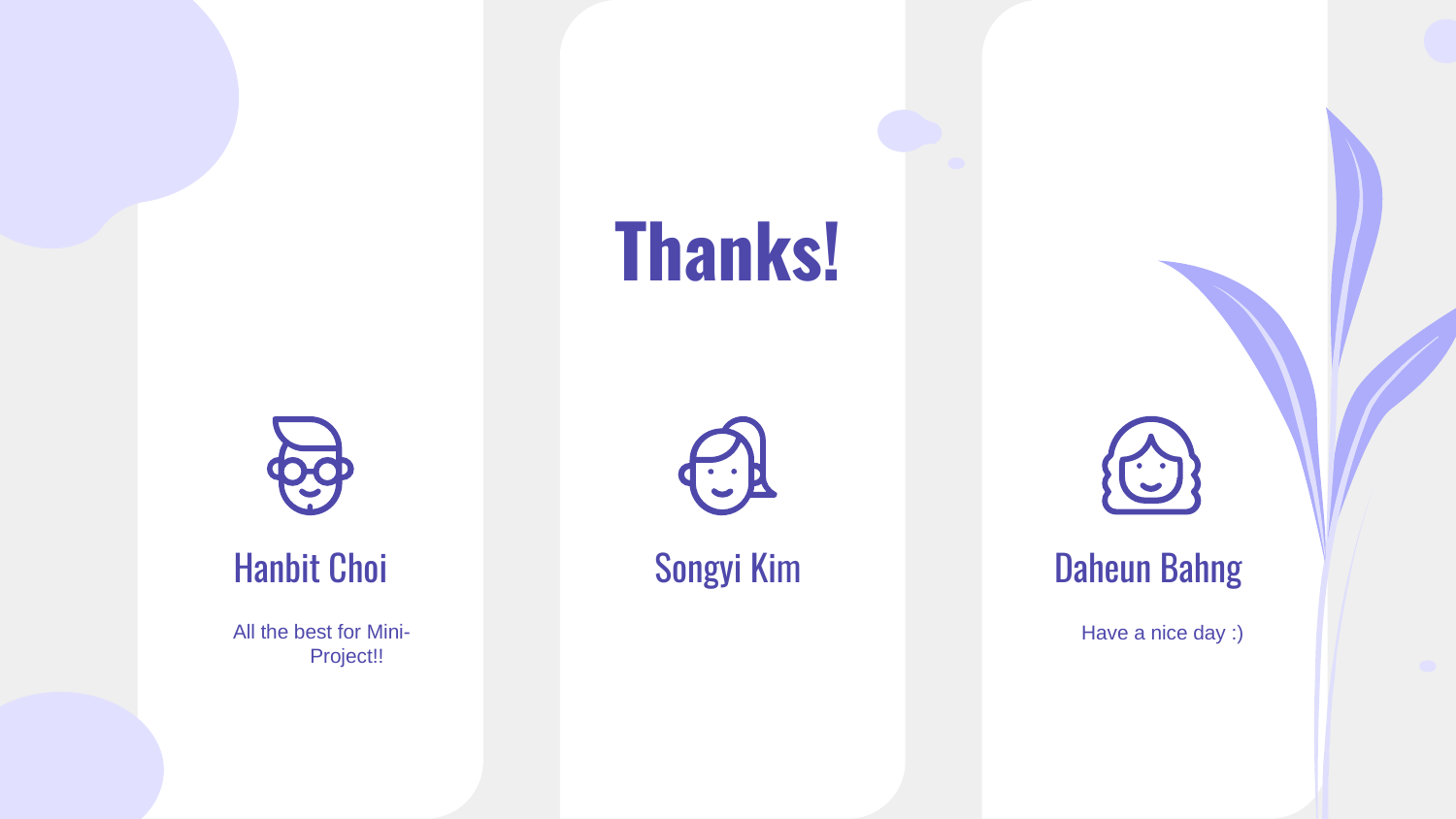

Thanks!

# Hanbit Choi
Songyi Kim
Daheun Bahng
All the best for Mini-Project!!
Have a nice day :)